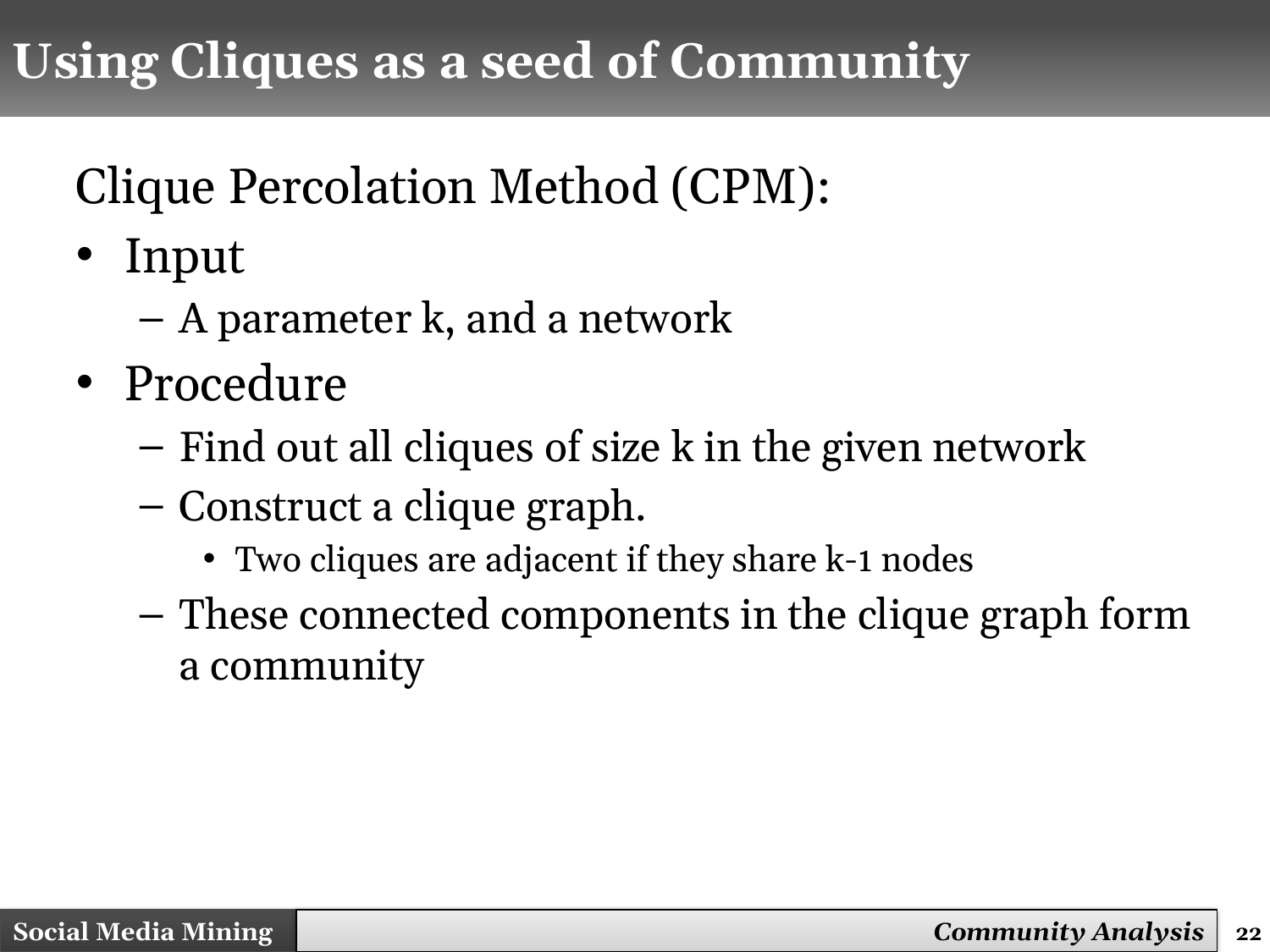

# Using Cliques as a seed of Community
Clique Percolation Method (CPM):
Input
A parameter k, and a network
Procedure
Find out all cliques of size k in the given network
Construct a clique graph.
Two cliques are adjacent if they share k-1 nodes
These connected components in the clique graph form a community